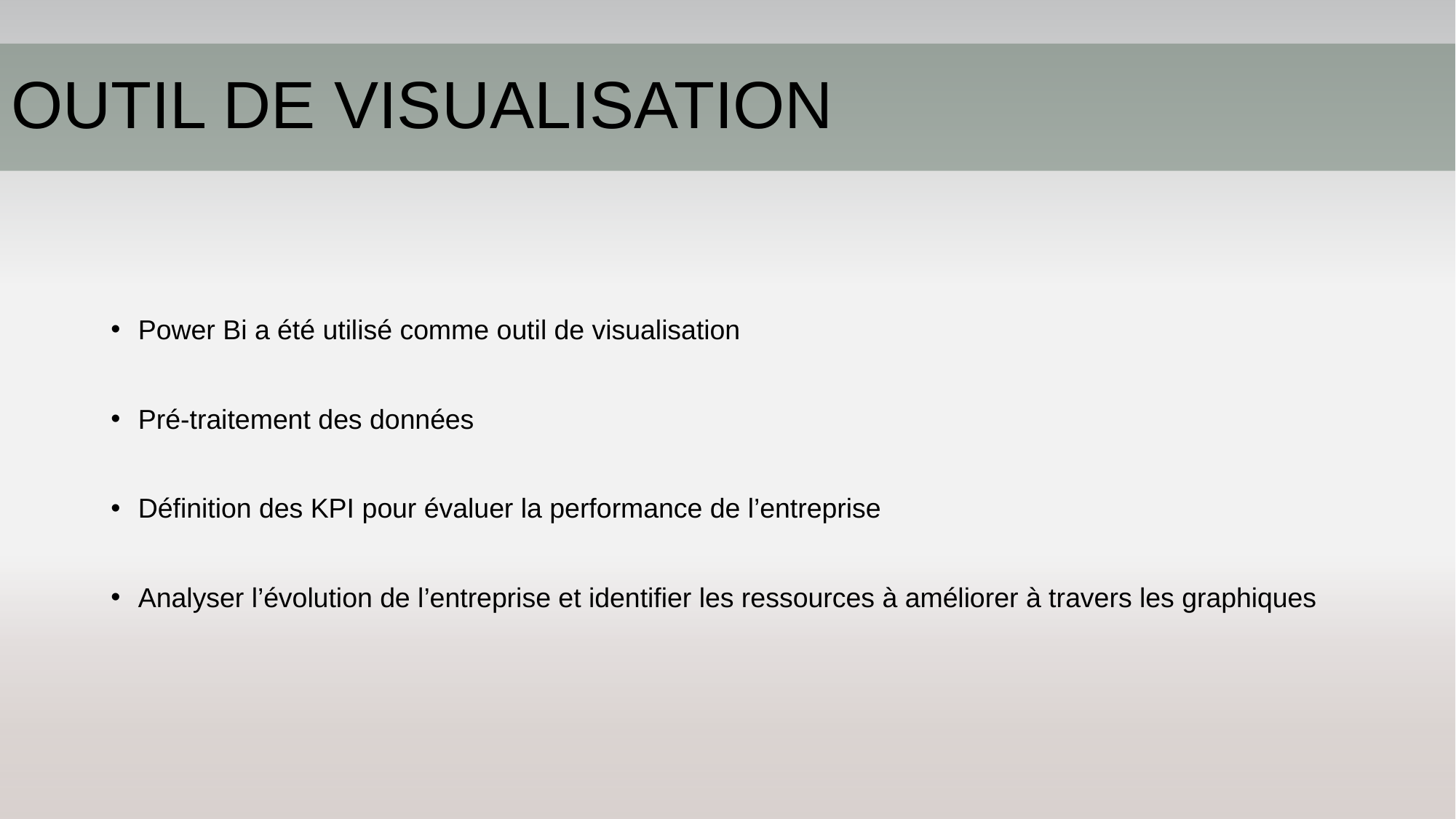

# OUTIL DE VISUALISATION

Power Bi a été utilisé comme outil de visualisation

Pré-traitement des données

Définition des KPI pour évaluer la performance de l’entreprise

Analyser l’évolution de l’entreprise et identifier les ressources à améliorer à travers les graphiques